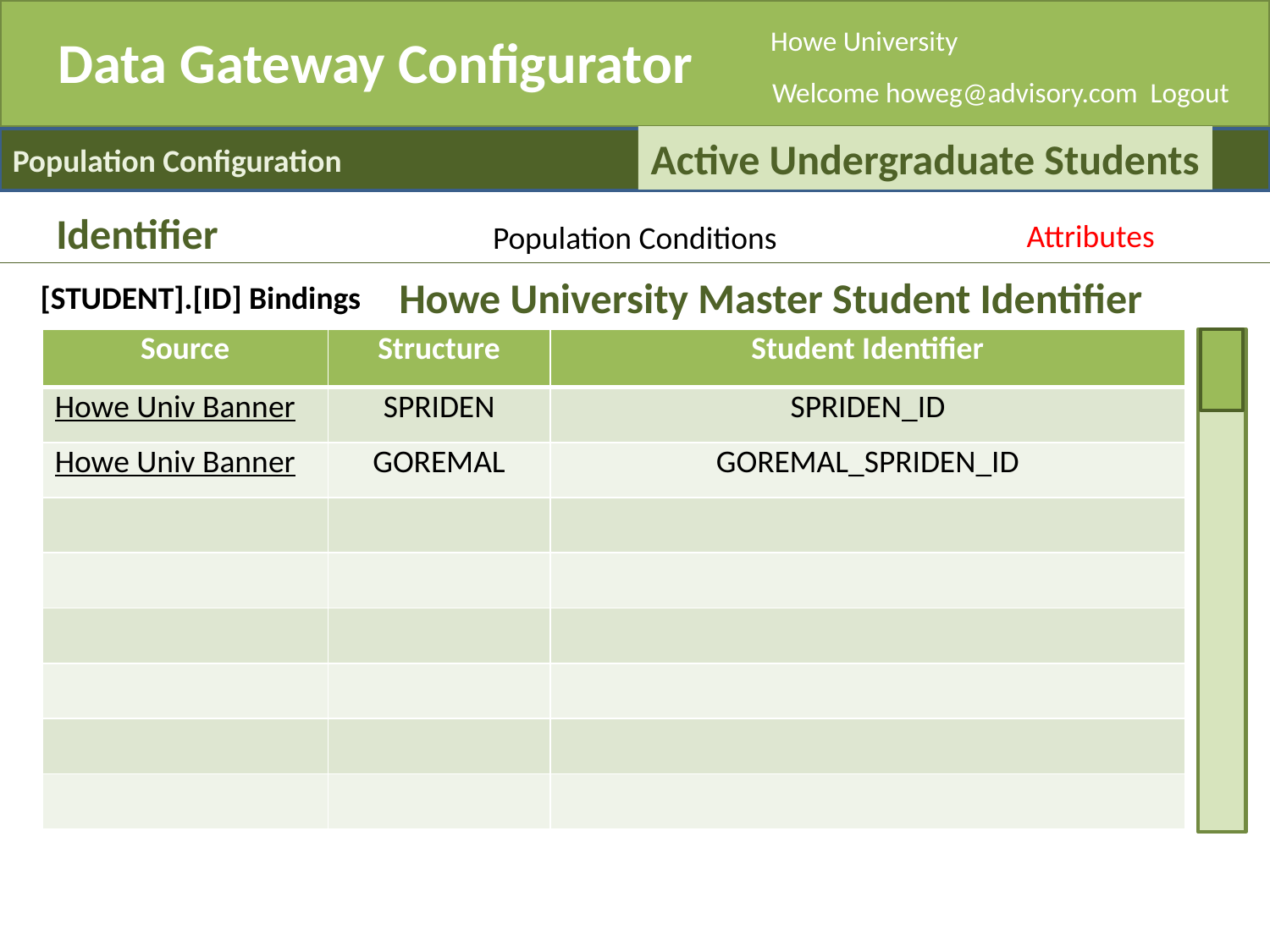

Howe University
Data Gateway Configurator
Welcome howeg@advisory.com  Logout
Active Undergraduate Students
Population Configuration
Identifier
Attributes
Population Conditions
Howe University Master Student Identifier
[STUDENT].[ID] Bindings
| Source | Structure | Student Identifier |
| --- | --- | --- |
| Howe Univ Banner | SPRIDEN | SPRIDEN\_ID |
| Howe Univ Banner | GOREMAL | GOREMAL\_SPRIDEN\_ID |
|  |  |  |
|  |  |  |
|  |  |  |
|  |  |  |
|  |  |  |
|  |  |  |